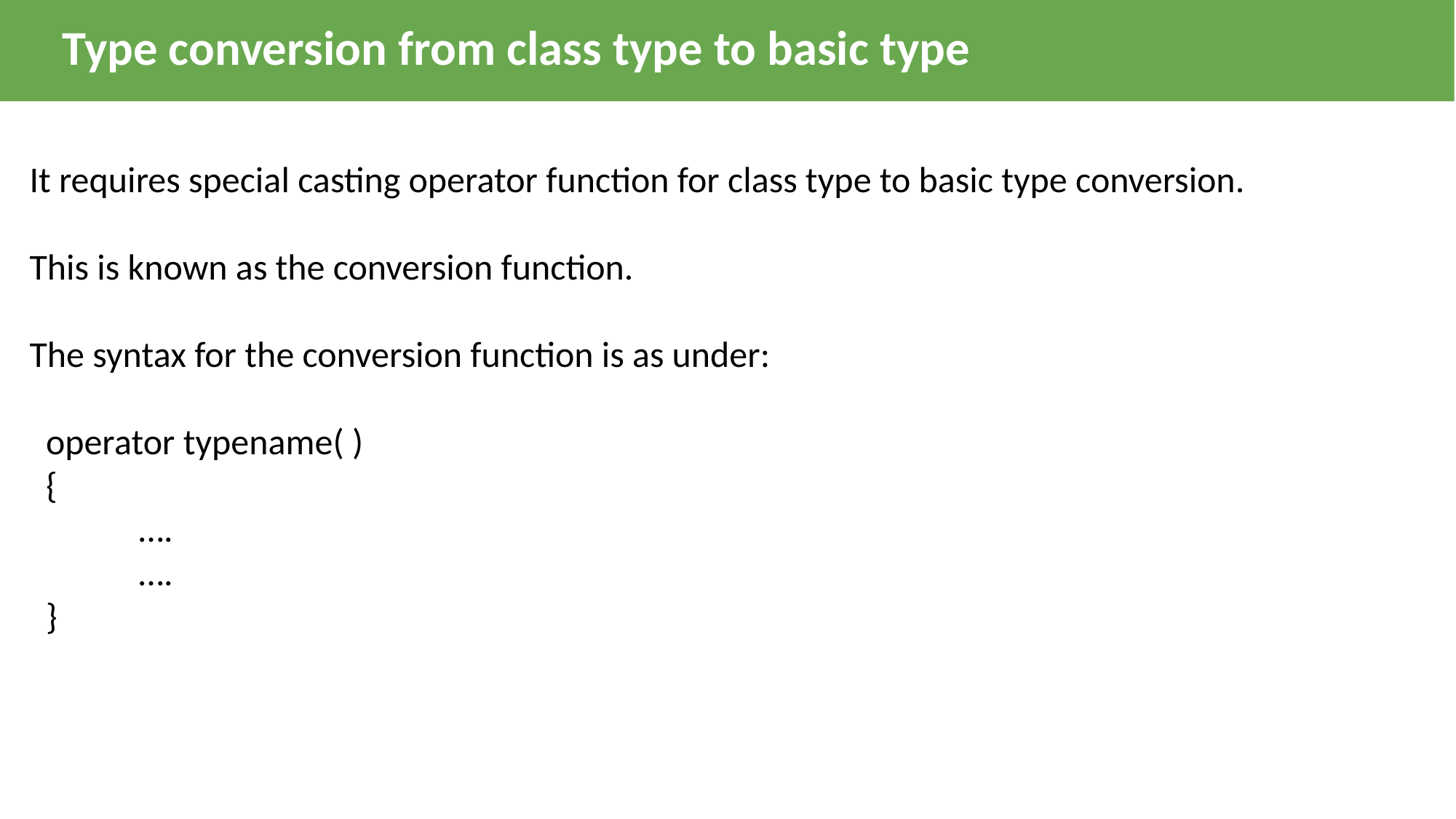

Type conversion from class type to basic type

It requires special casting operator function for class type to basic type conversion.

This is known as the conversion function.

The syntax for the conversion function is as under:

  operator typename( )
  {
       	….
	….
  }